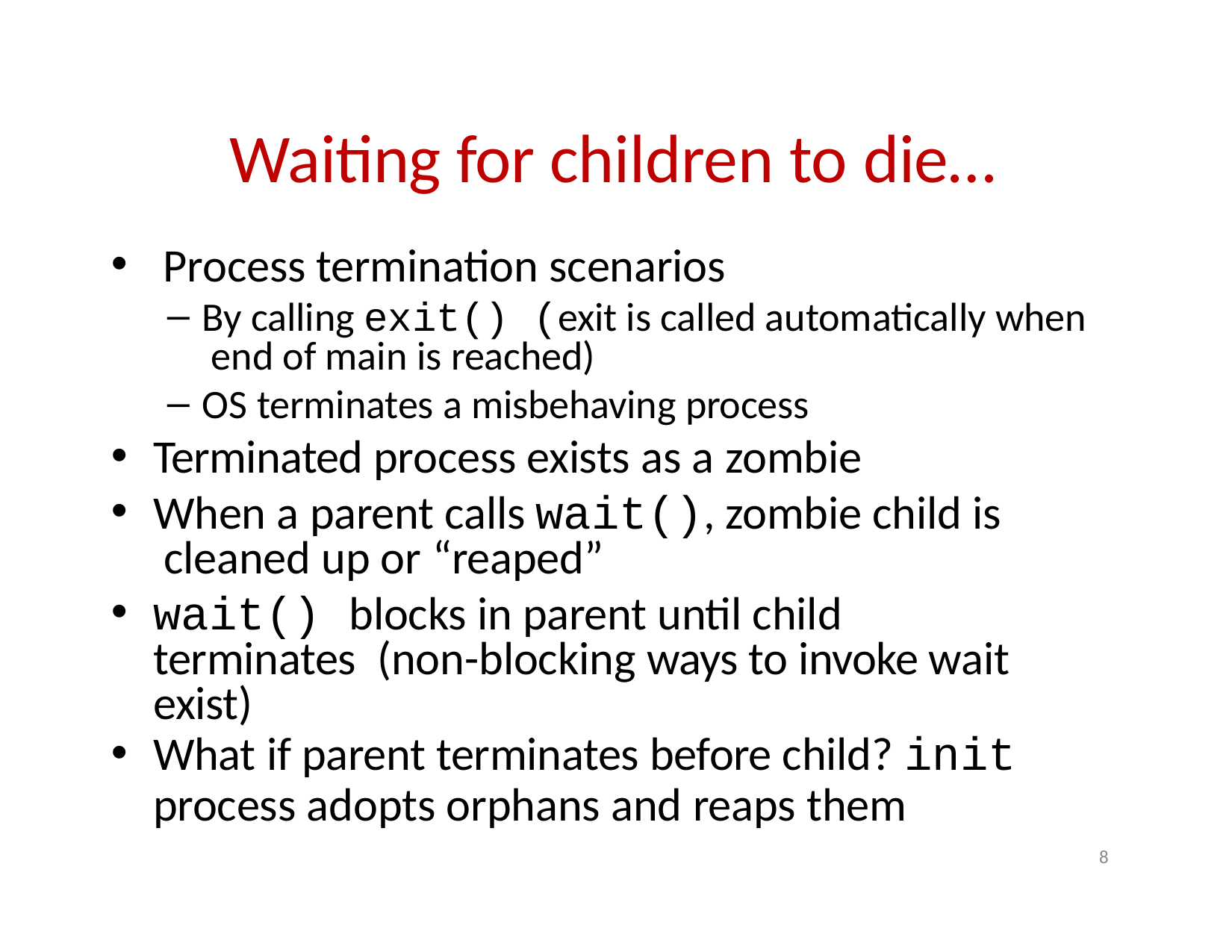

# Waiting for children to die…
Process termination scenarios
By calling exit() (exit is called automatically when  end of main is reached)
OS terminates a misbehaving process
Terminated process exists as a zombie
When a parent calls wait(), zombie child is  cleaned up or “reaped”
wait() blocks in parent until child terminates  (non-blocking ways to invoke wait exist)
What if parent terminates before child? init
process adopts orphans and reaps them

8